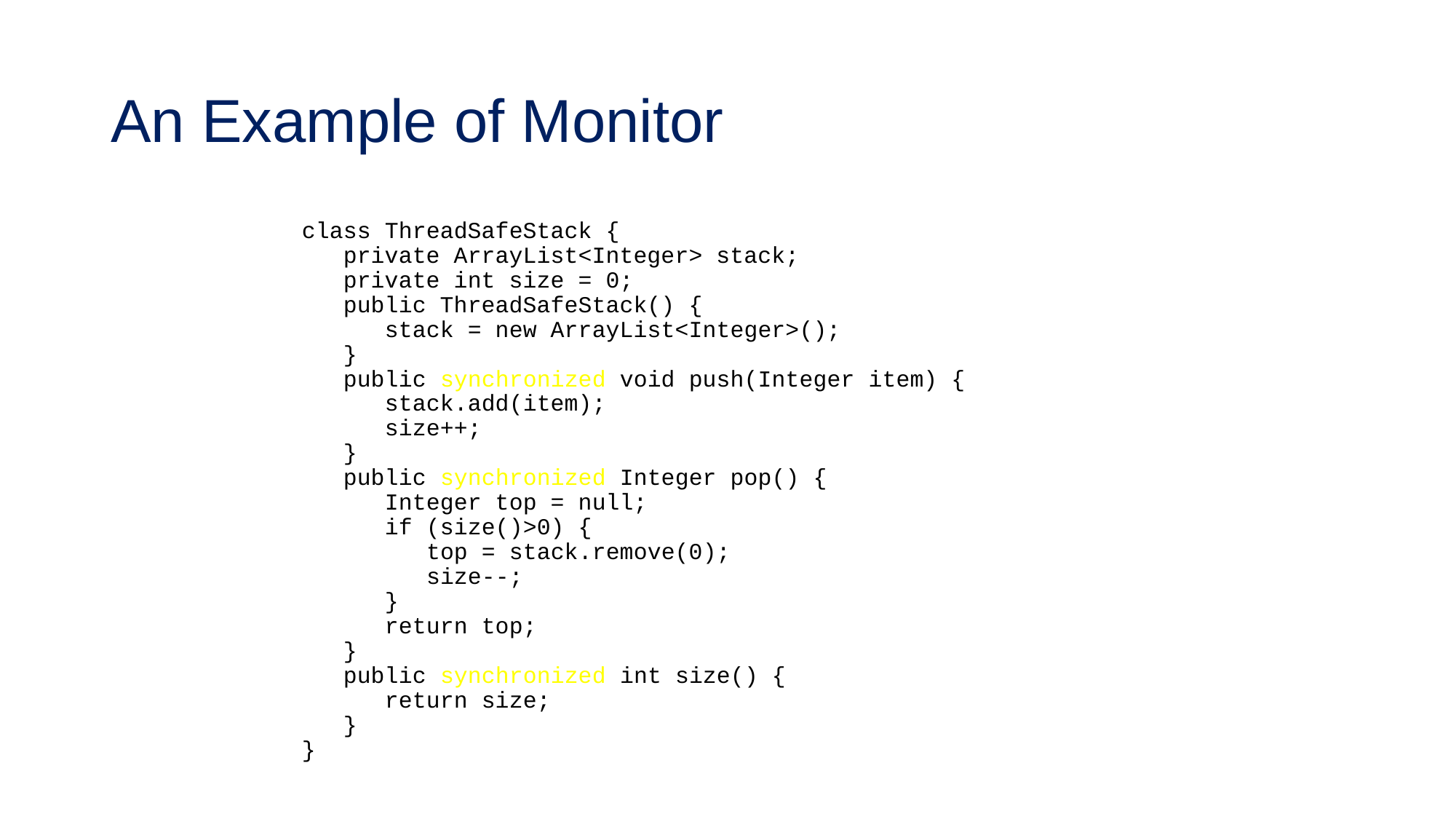

# An Example of Monitor
class ThreadSafeStack {
   private ArrayList<Integer> stack;
   private int size = 0;
   public ThreadSafeStack() {
      stack = new ArrayList<Integer>();
   }
   public synchronized void push(Integer item) {
      stack.add(item);
      size++;
   }
   public synchronized Integer pop() {
      Integer top = null;
      if (size()>0) {
         top = stack.remove(0);
         size--;
      }
      return top;
   }
   public synchronized int size() {
      return size;
   }
}